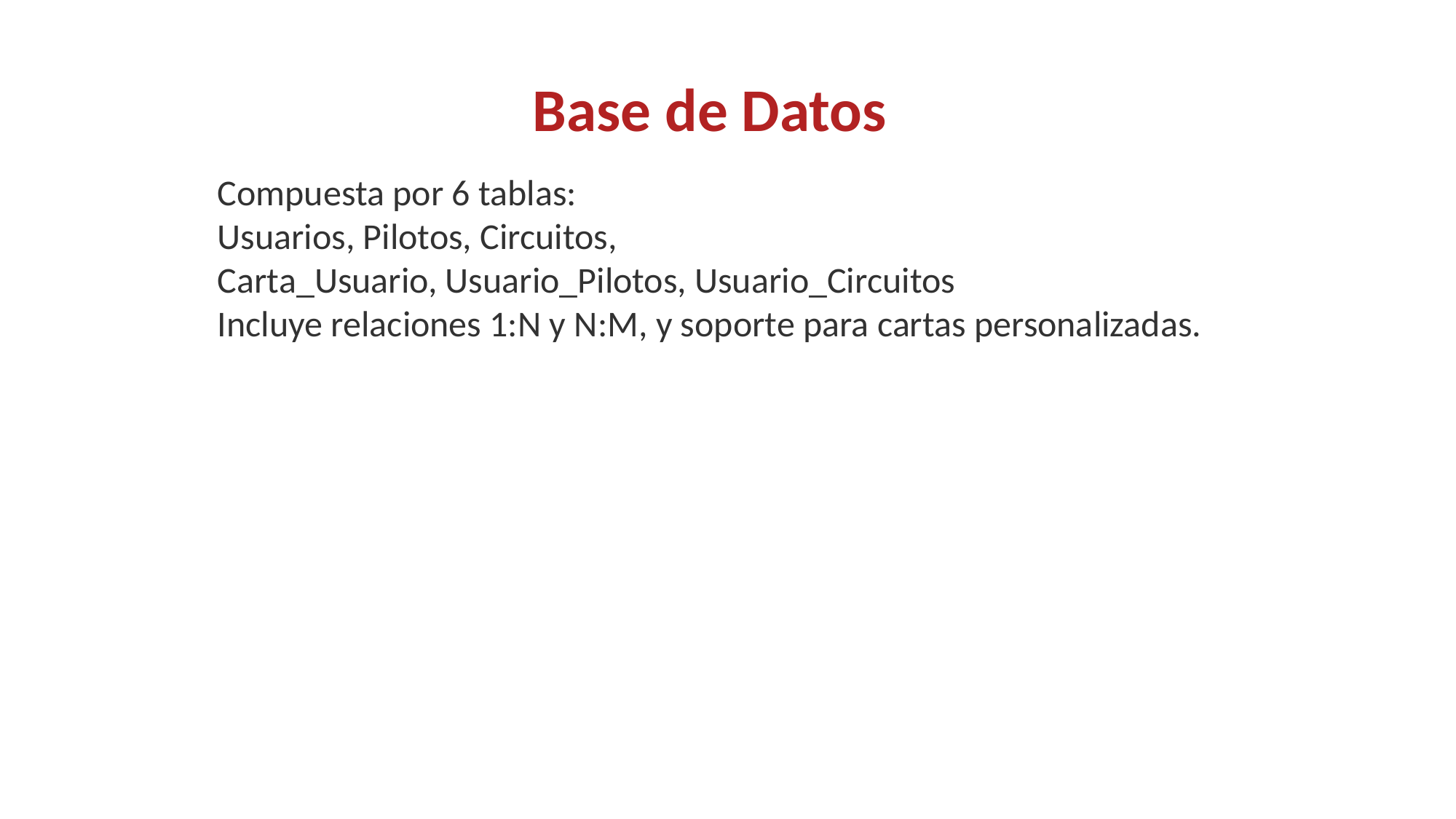

Base de Datos

Compuesta por 6 tablas:
Usuarios, Pilotos, Circuitos,
Carta_Usuario, Usuario_Pilotos, Usuario_Circuitos
Incluye relaciones 1:N y N:M, y soporte para cartas personalizadas.